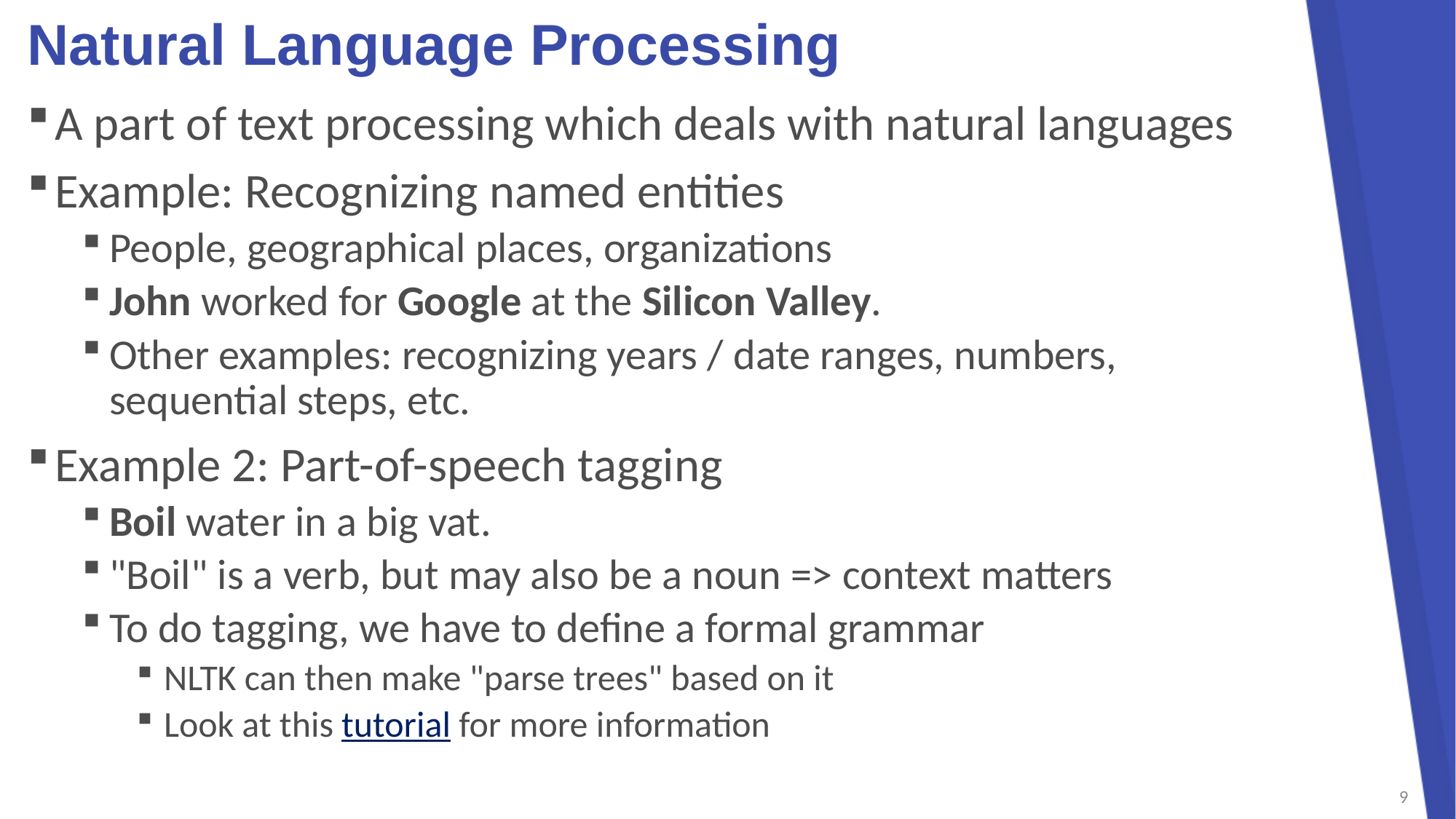

# Natural Language Processing
A part of text processing which deals with natural languages
Example: Recognizing named entities
People, geographical places, organizations
John worked for Google at the Silicon Valley.
Other examples: recognizing years / date ranges, numbers,
sequential steps, etc.
Example 2: Part-of-speech tagging
Boil water in a big vat.
"Boil" is a verb, but may also be a noun => context matters
To do tagging, we have to define a formal grammar
NLTK can then make "parse trees" based on it
Look at this tutorial for more information
9